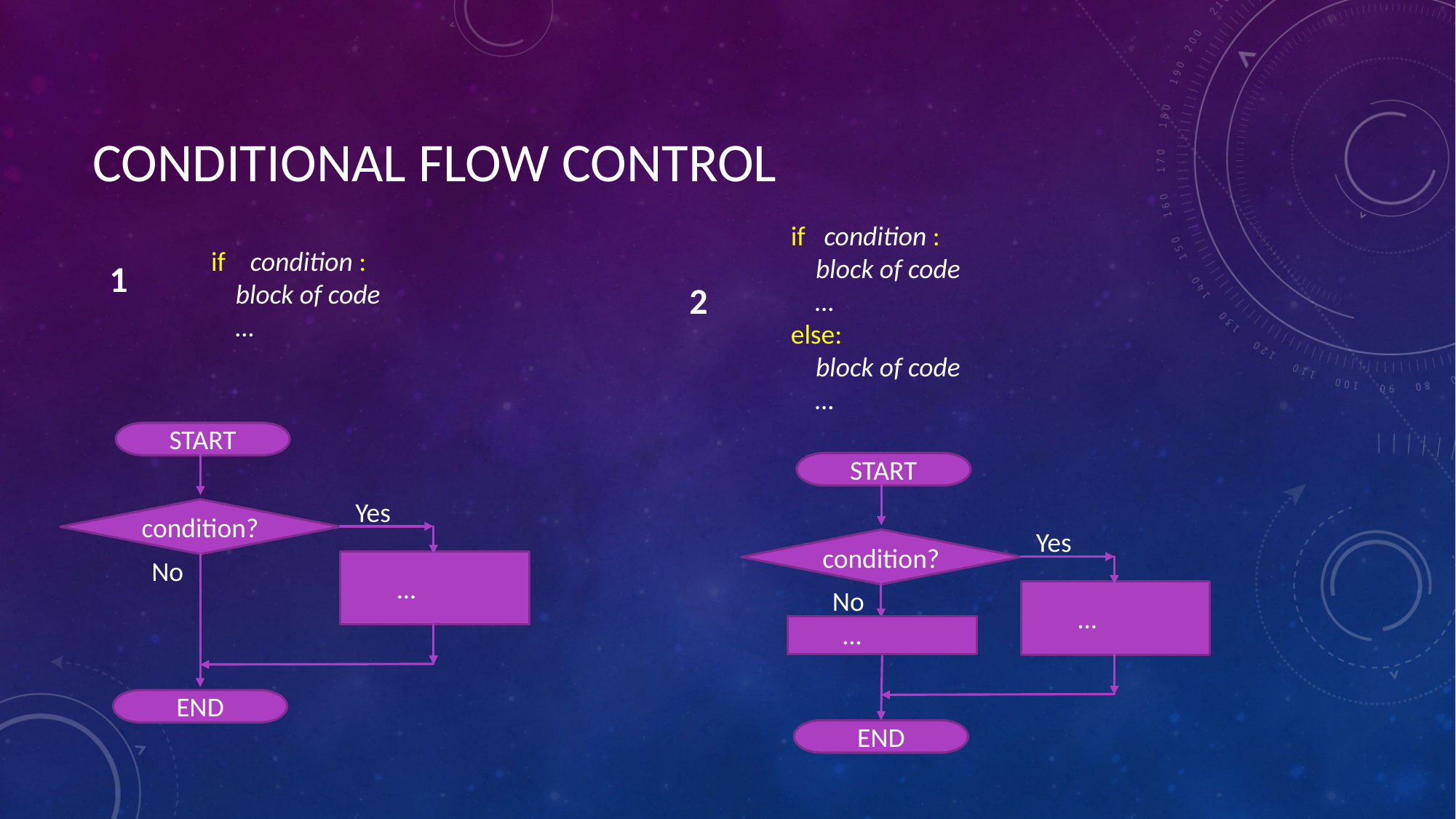

# Conditional Flow control
if   condition :
    block of code
    …
else:
    block of code
    …
if    condition :
    block of code
    …
1
2
START
START
Yes
condition?
Yes
condition?
No

…
No

…
…

END
END